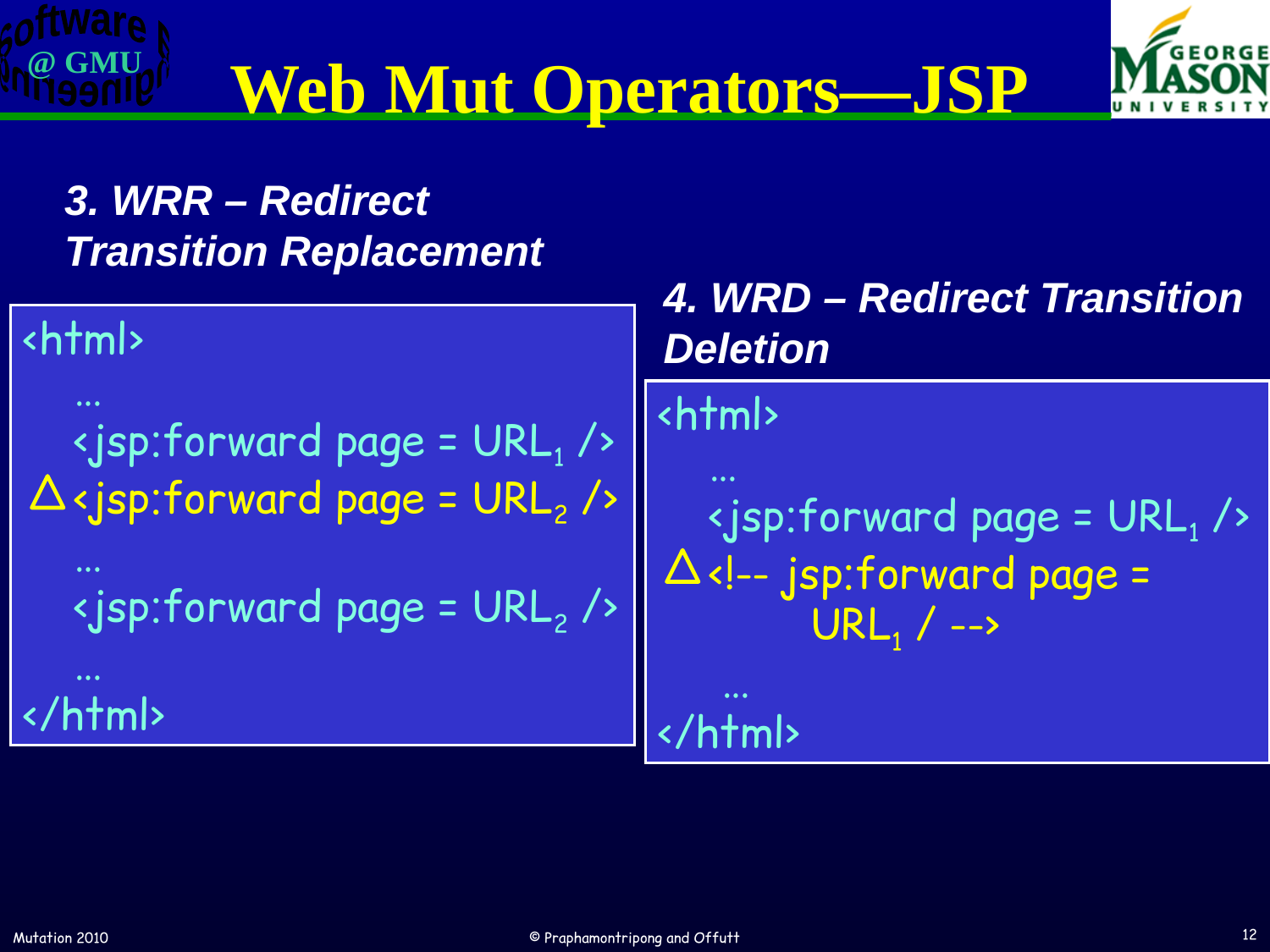

# Web Mut Operators—JSP
3. WRR – Redirect Transition Replacement
<html>
    …
    <jsp:forward page = URL1 />
    <jsp:forward page = URL2 />
    …
    <jsp:forward page = URL2 />
    …
</html>
4. WRD – Redirect Transition Deletion
<html>
    …
    <jsp:forward page = URL1 />
    <!-- jsp:forward page =
            URL1 / -->
     …
</html>

Mutation 2010
© Praphamontripong and Offutt
12